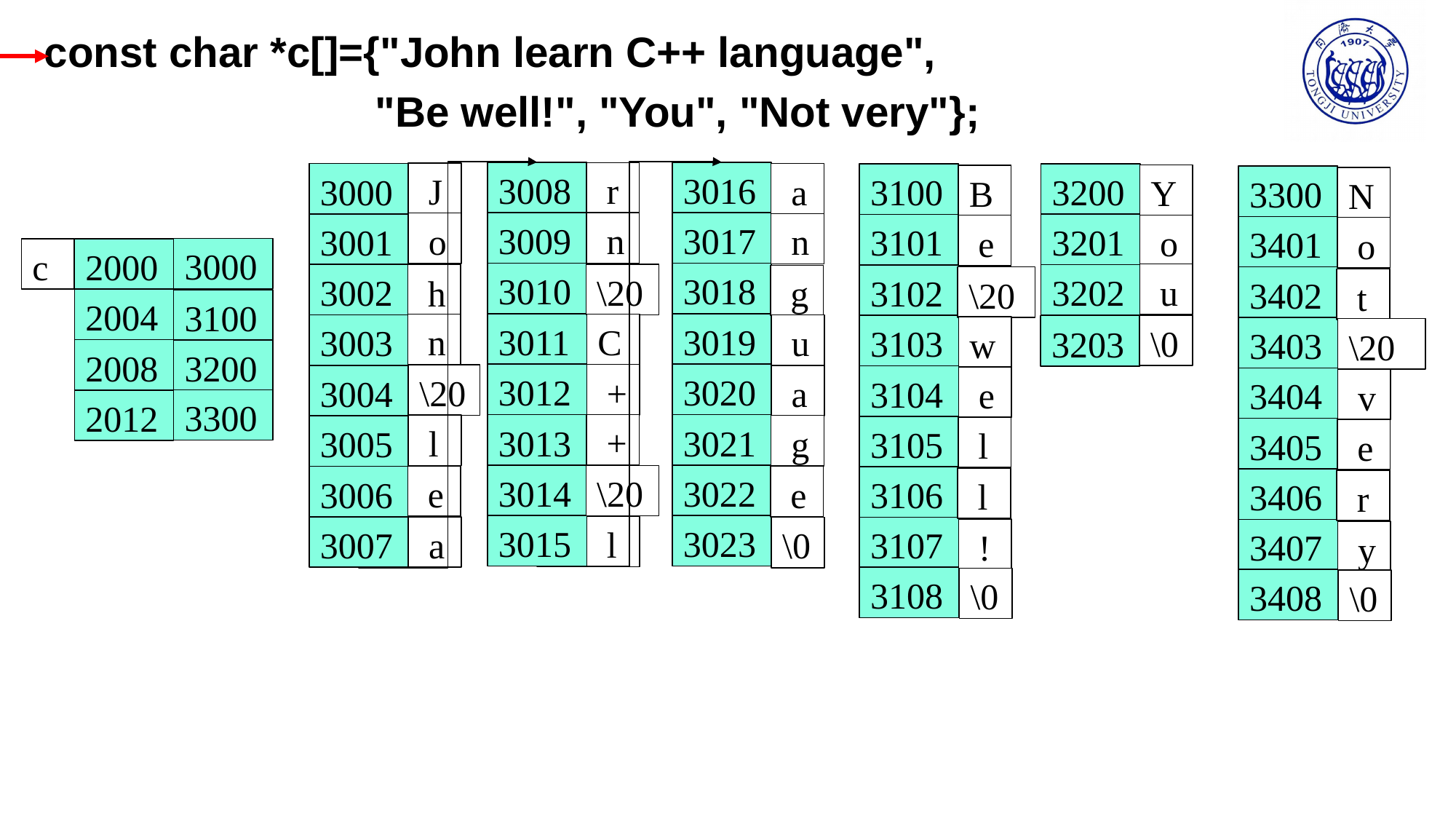

const char *c[]={"John learn C++ language",
                             "Be well!", "You", "Not very"};
3008
3016
 r
 J
3000
 a
3200
3100
Y
B
3300
N
3009
3017
 n
 o O
 n
3001
3201
3101
 o
 e
3401
 o
3000
c
2000
3010
3018
 u
3002

\20
3202
 h
3102
 g
\20
3402
 t
2004
3100
3011
3019
C
 n
3003
 u
\0
3103
3203
w
3403
\20
2008
3200
3012
3020
 +
\20
 a
3004
3104
 e
3404
 v
3300
2012
 +
3013
3021
 l
 g
3005
3105
 l
3405
 e
3014
3022
\20
 e
3006
 e
3106
 l
3406
 r
3015
3023
 l
 a
3007
\0
3107
 !
3407
 y
3108
\0
3408
\0